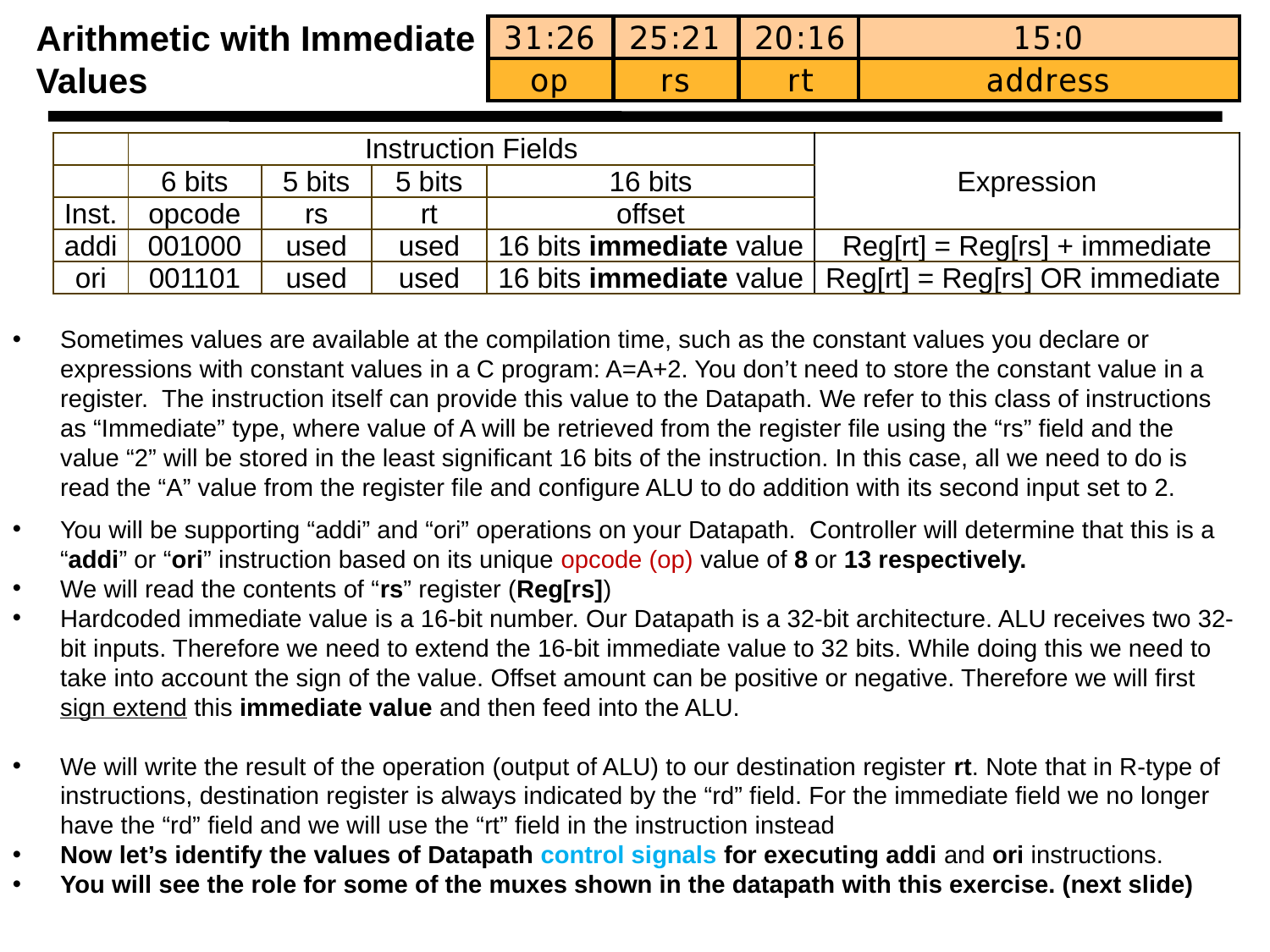

# Arithmetic with Immediate Values
31:26
25:21
20:16
15:0
op
rs
rt
address
|  | Instruction Fields |  |  |  | Expression |
| --- | --- | --- | --- | --- | --- |
|  | 6 bits | 5 bits | 5 bits | 16 bits |  |
| Inst. | opcode | rs | rt | offset |  |
| addi | 001000 | used | used | 16 bits immediate value | Reg[rt] = Reg[rs] + immediate |
| ori | 001101 | used | used | 16 bits immediate value | Reg[rt] = Reg[rs] OR immediate |
Sometimes values are available at the compilation time, such as the constant values you declare or expressions with constant values in a C program: A=A+2. You don’t need to store the constant value in a register.  The instruction itself can provide this value to the Datapath. We refer to this class of instructions as “Immediate” type, where value of A will be retrieved from the register file using the “rs” field and the value “2” will be stored in the least significant 16 bits of the instruction. In this case, all we need to do is read the “A” value from the register file and configure ALU to do addition with its second input set to 2.

You will be supporting “addi” and “ori” operations on your Datapath.  Controller will determine that this is a “addi” or “ori” instruction based on its unique opcode (op) value of 8 or 13 respectively.
We will read the contents of “rs” register (Reg[rs])
Hardcoded immediate value is a 16-bit number. Our Datapath is a 32-bit architecture. ALU receives two 32-bit inputs. Therefore we need to extend the 16-bit immediate value to 32 bits. While doing this we need to take into account the sign of the value. Offset amount can be positive or negative. Therefore we will first sign extend this immediate value and then feed into the ALU.

We will write the result of the operation (output of ALU) to our destination register rt. Note that in R-type of instructions, destination register is always indicated by the “rd” field. For the immediate field we no longer have the “rd” field and we will use the “rt” field in the instruction instead
Now let’s identify the values of Datapath control signals for executing addi and ori instructions.
You will see the role for some of the muxes shown in the datapath with this exercise. (next slide)